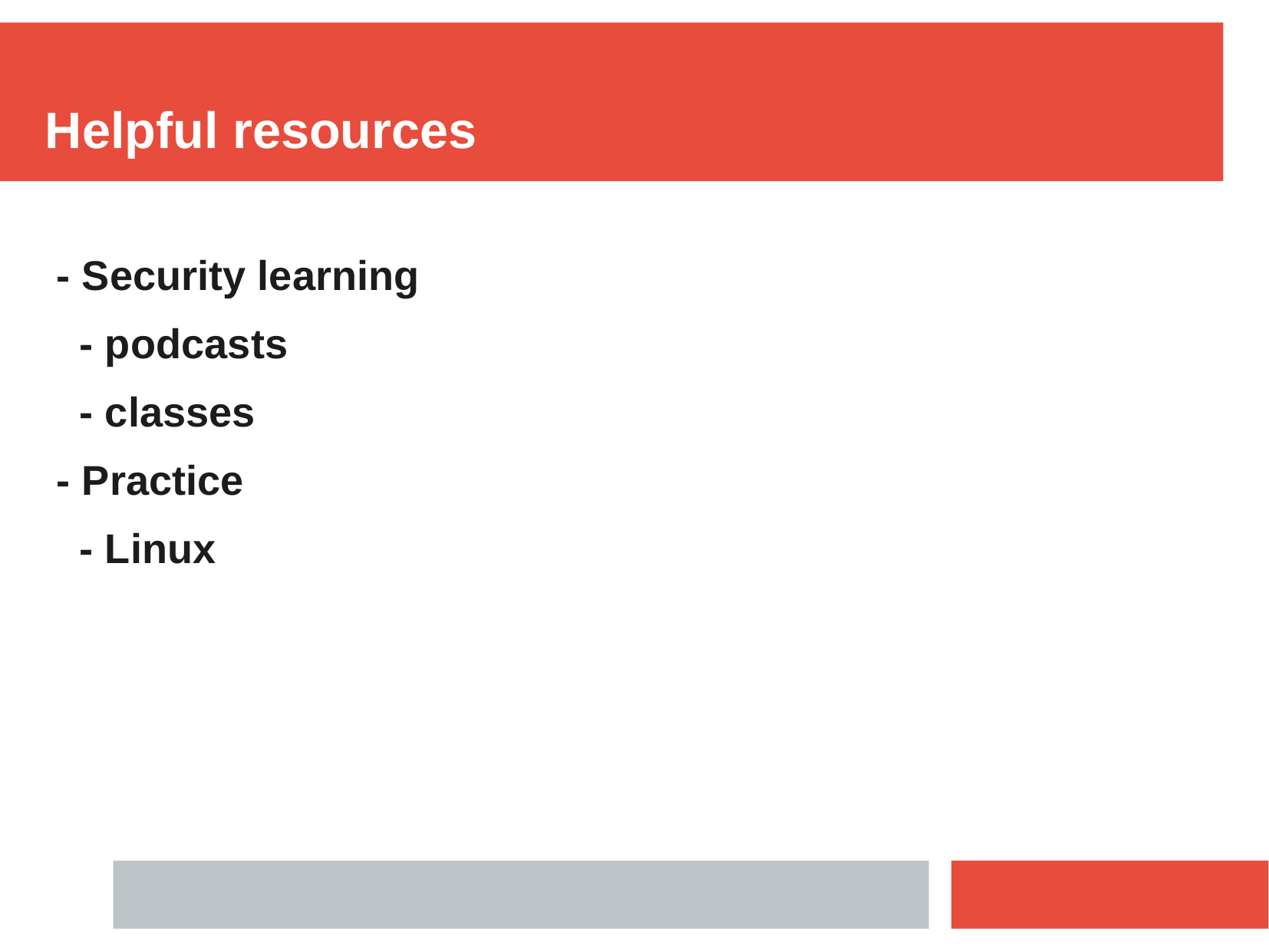

Helpful resources
 - Security learning
   - podcasts
   - classes
 - Practice
   - Linux